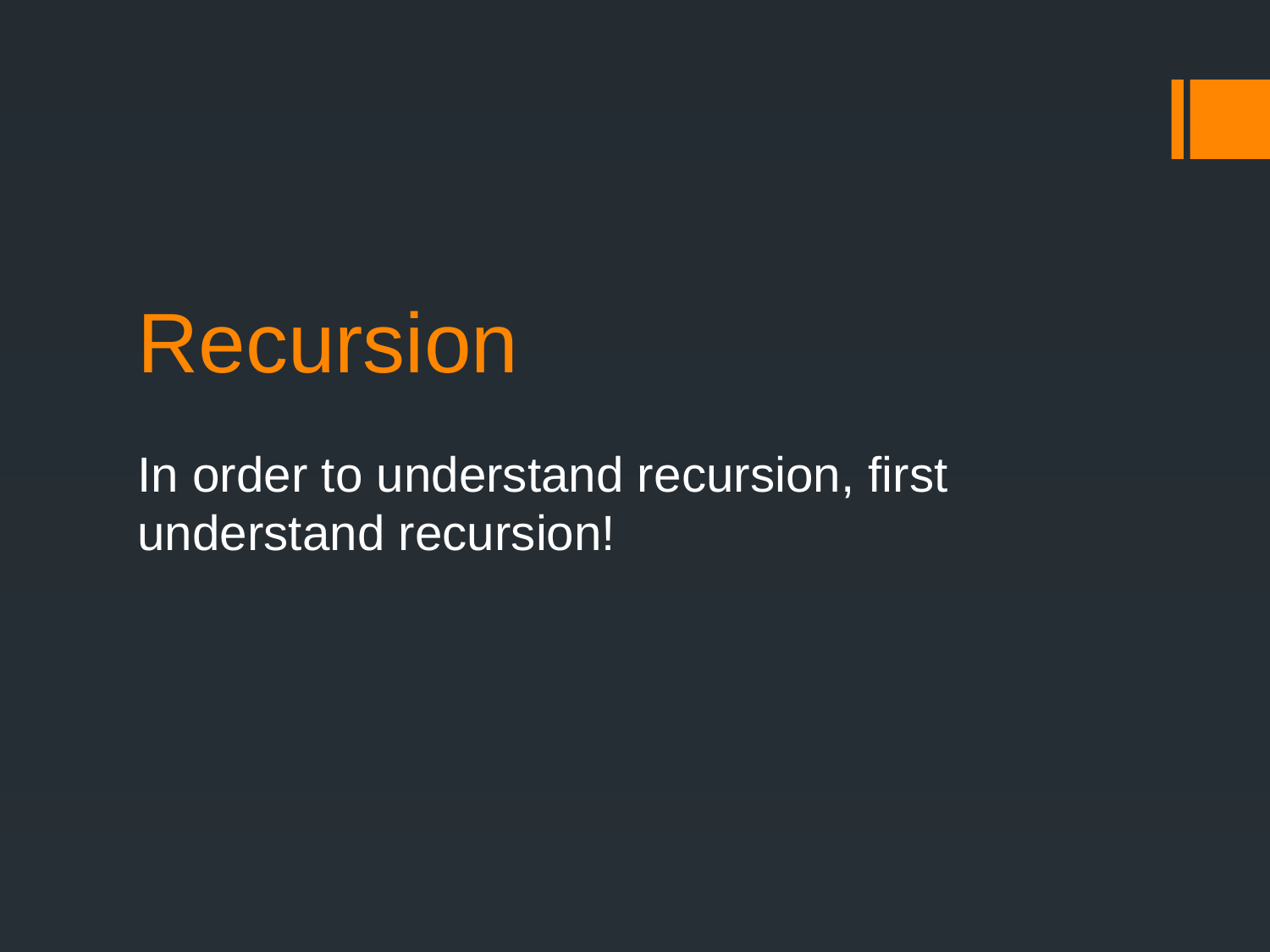

# Recursion
In order to understand recursion, first understand recursion!